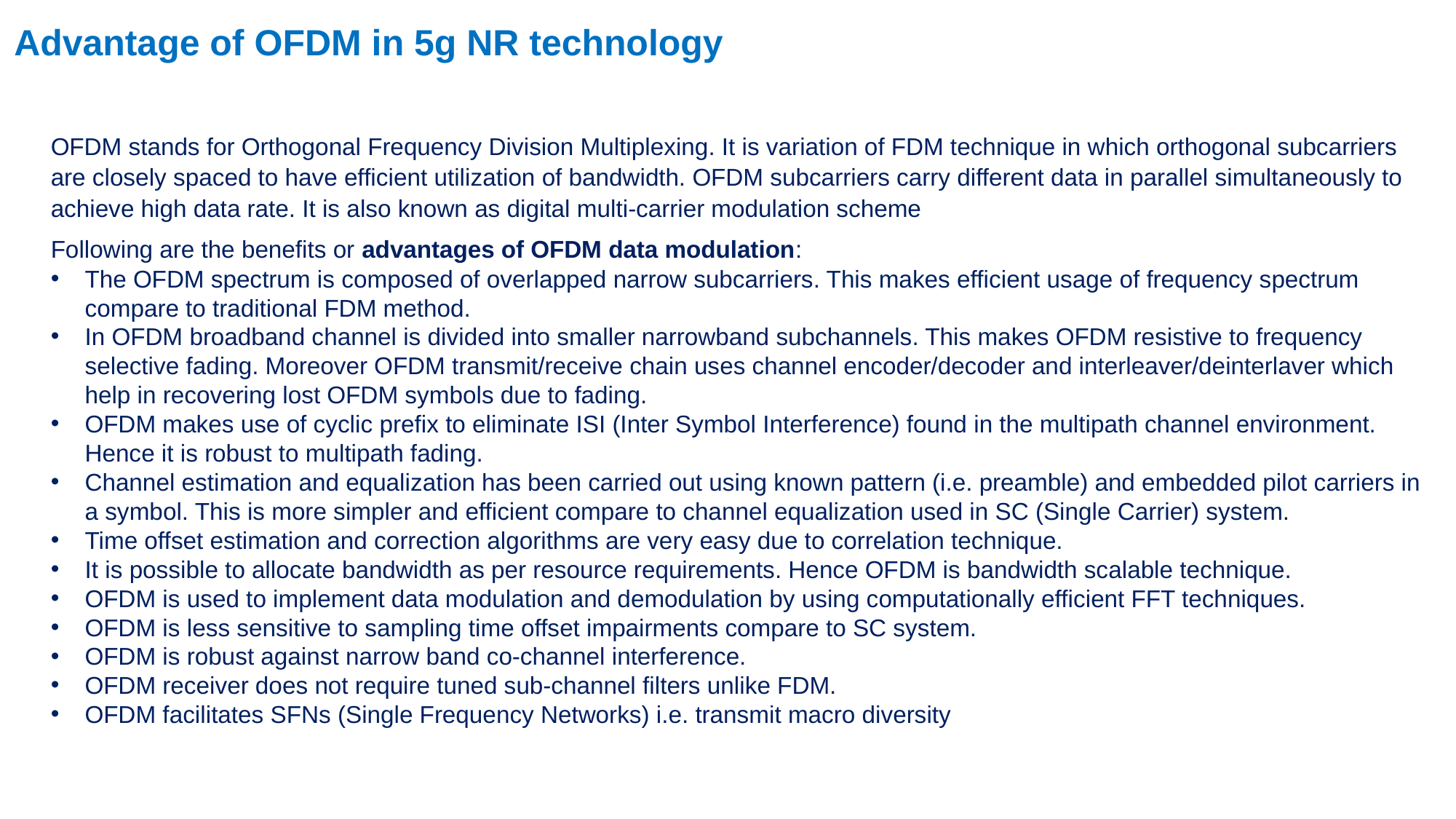

Advantage of OFDM in 5g NR technology
OFDM stands for Orthogonal Frequency Division Multiplexing. It is variation of FDM technique in which orthogonal subcarriers are closely spaced to have efficient utilization of bandwidth. OFDM subcarriers carry different data in parallel simultaneously to achieve high data rate. It is also known as digital multi-carrier modulation scheme
Following are the benefits or advantages of OFDM data modulation:
The OFDM spectrum is composed of overlapped narrow subcarriers. This makes efficient usage of frequency spectrum compare to traditional FDM method.
In OFDM broadband channel is divided into smaller narrowband subchannels. This makes OFDM resistive to frequency selective fading. Moreover OFDM transmit/receive chain uses channel encoder/decoder and interleaver/deinterlaver which help in recovering lost OFDM symbols due to fading.
OFDM makes use of cyclic prefix to eliminate ISI (Inter Symbol Interference) found in the multipath channel environment. Hence it is robust to multipath fading.
Channel estimation and equalization has been carried out using known pattern (i.e. preamble) and embedded pilot carriers in a symbol. This is more simpler and efficient compare to channel equalization used in SC (Single Carrier) system.
Time offset estimation and correction algorithms are very easy due to correlation technique.
It is possible to allocate bandwidth as per resource requirements. Hence OFDM is bandwidth scalable technique.
OFDM is used to implement data modulation and demodulation by using computationally efficient FFT techniques.
OFDM is less sensitive to sampling time offset impairments compare to SC system.
OFDM is robust against narrow band co-channel interference.
OFDM receiver does not require tuned sub-channel filters unlike FDM.
OFDM facilitates SFNs (Single Frequency Networks) i.e. transmit macro diversity